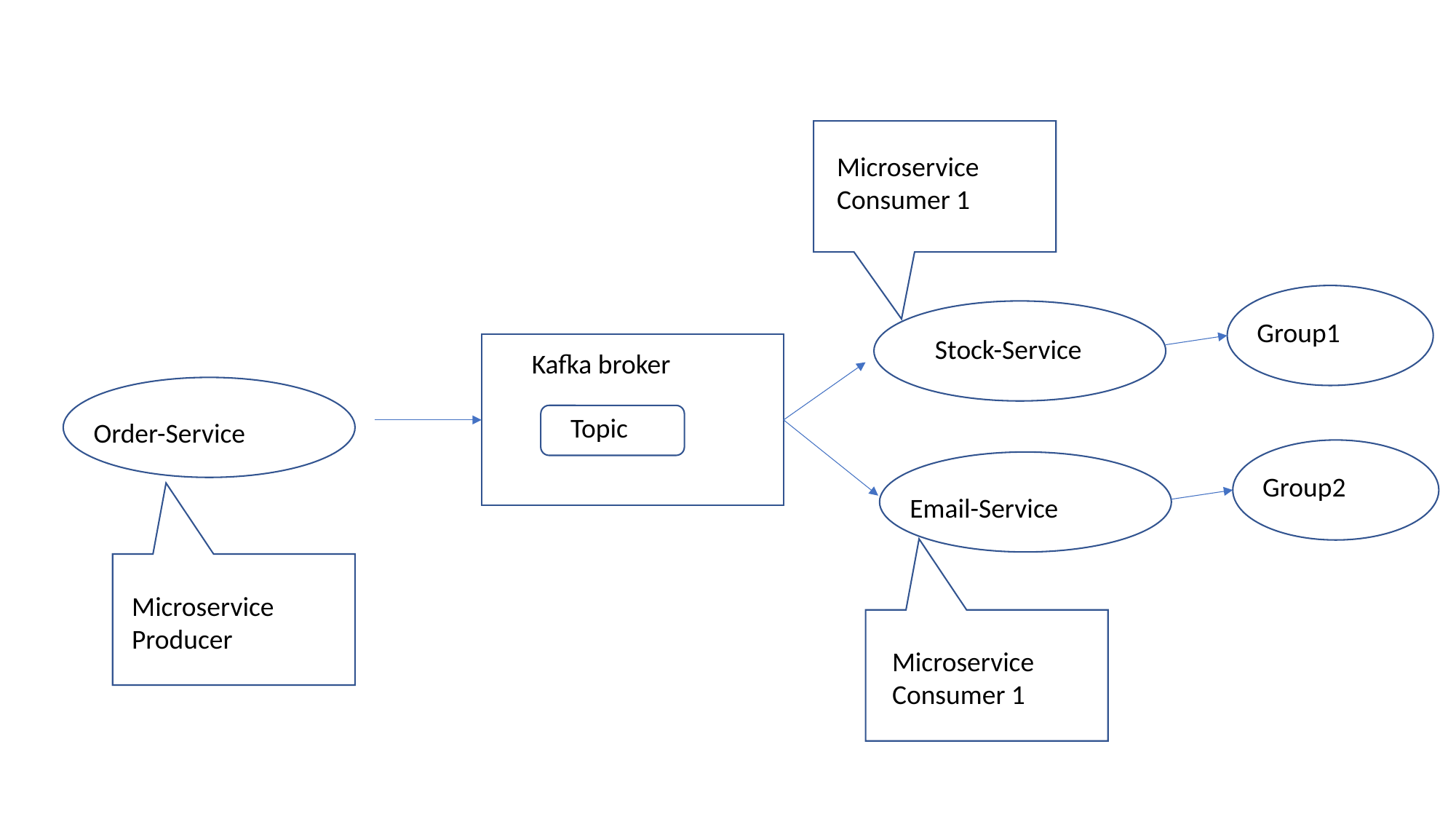

Microservice
Consumer 1

Group1
Stock-Service

Kafka broker

Topic
Order-Service

Group2
Email-Service

Microservice Producer

Microservice
Consumer 1